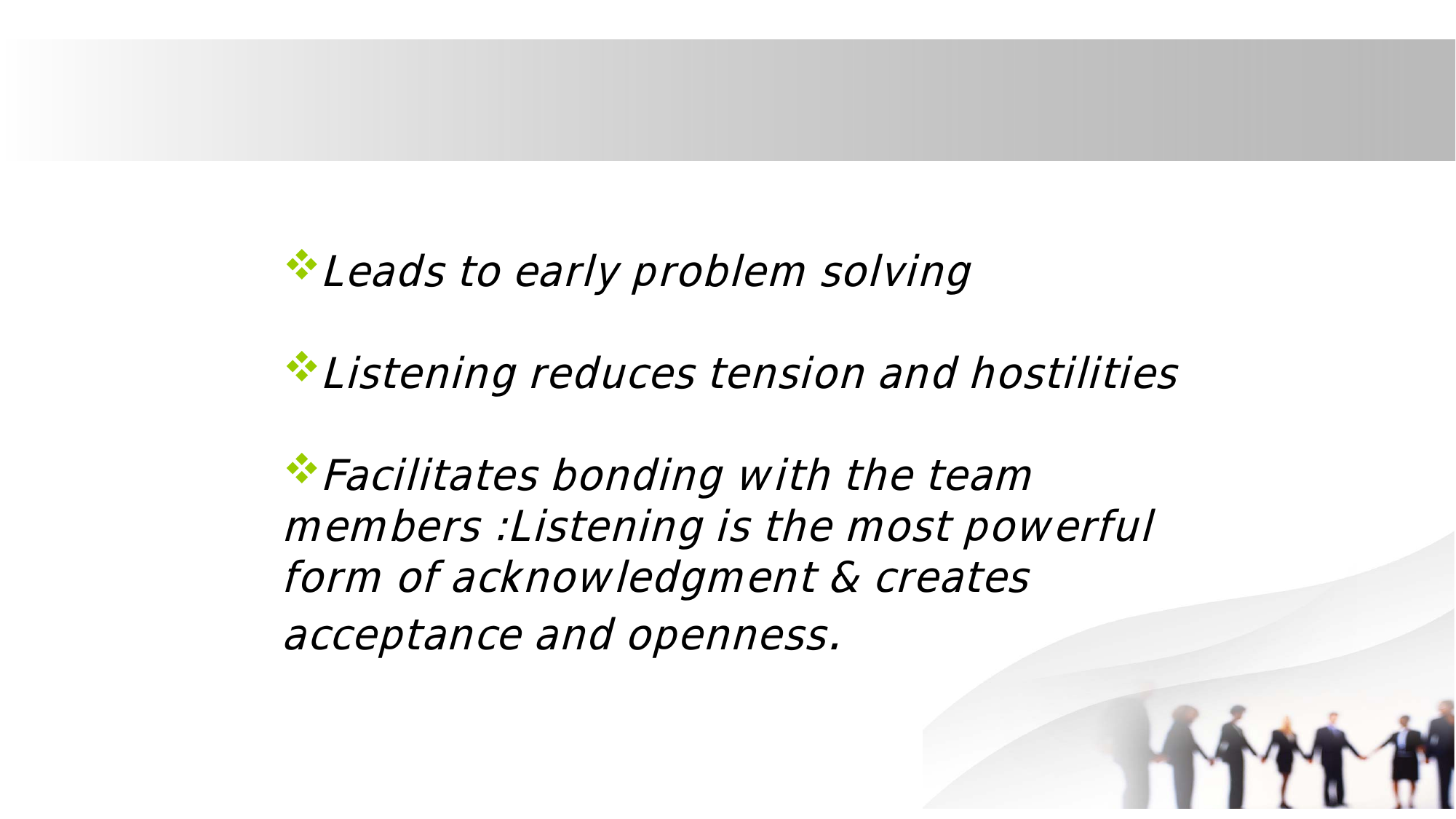

Leads to early problem solving

Listening reduces tension and hostilities

Facilitates bonding with the team members :Listening is the most powerful form of acknowledgment & creates acceptance and openness.